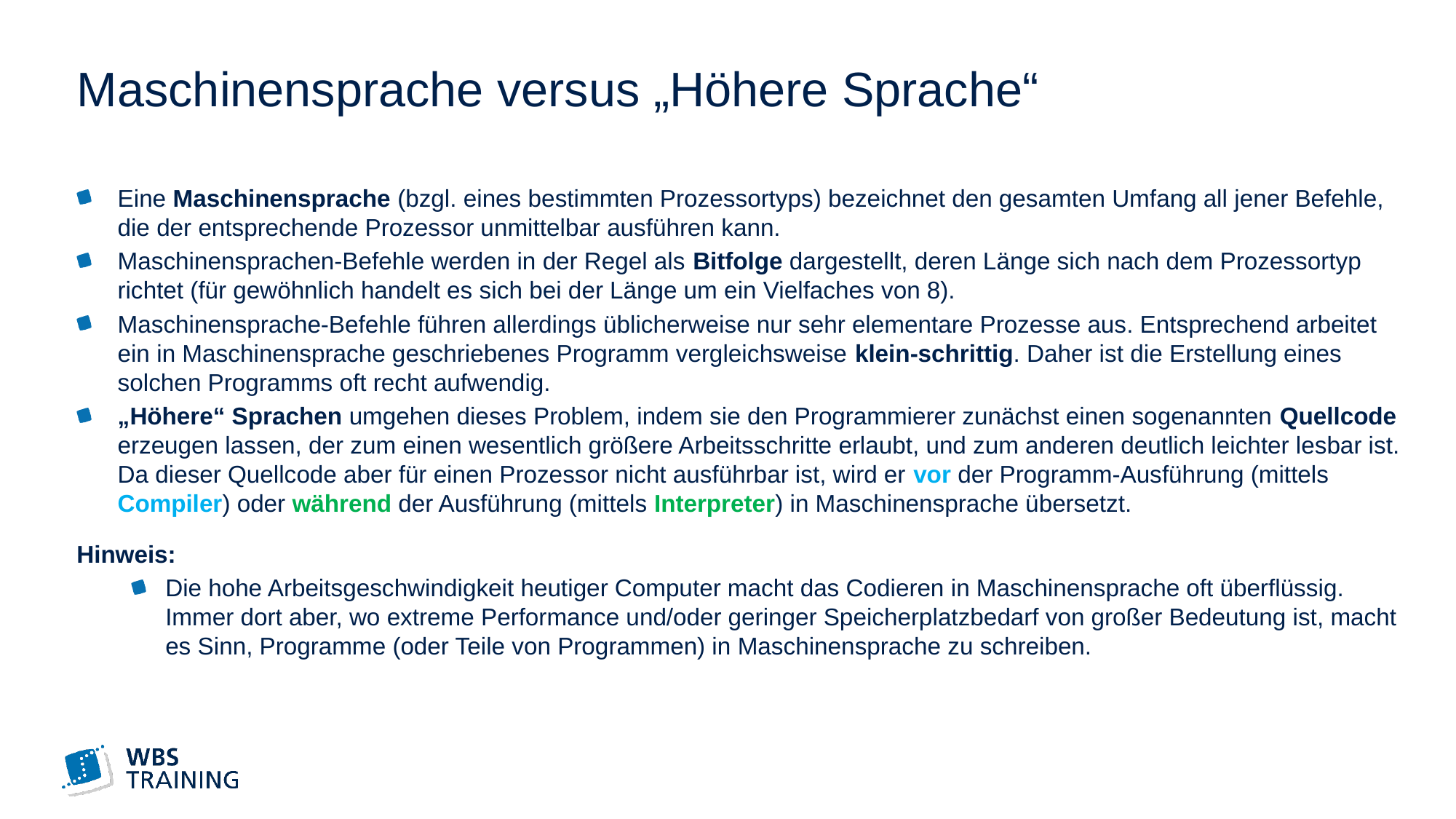

# Maschinensprache versus „Höhere Sprache“
Eine Maschinensprache (bzgl. eines bestimmten Prozessortyps) bezeichnet den gesamten Umfang all jener Befehle, die der entsprechende Prozessor unmittelbar ausführen kann.
Maschinensprachen-Befehle werden in der Regel als Bitfolge dargestellt, deren Länge sich nach dem Prozessortyp richtet (für gewöhnlich handelt es sich bei der Länge um ein Vielfaches von 8).
Maschinensprache-Befehle führen allerdings üblicherweise nur sehr elementare Prozesse aus. Entsprechend arbeitet ein in Maschinensprache geschriebenes Programm vergleichsweise klein-schrittig. Daher ist die Erstellung eines solchen Programms oft recht aufwendig.
„Höhere“ Sprachen umgehen dieses Problem, indem sie den Programmierer zunächst einen sogenannten Quellcode erzeugen lassen, der zum einen wesentlich größere Arbeitsschritte erlaubt, und zum anderen deutlich leichter lesbar ist. Da dieser Quellcode aber für einen Prozessor nicht ausführbar ist, wird er vor der Programm-Ausführung (mittels Compiler) oder während der Ausführung (mittels Interpreter) in Maschinensprache übersetzt.

Hinweis:
Die hohe Arbeitsgeschwindigkeit heutiger Computer macht das Codieren in Maschinensprache oft überflüssig. Immer dort aber, wo extreme Performance und/oder geringer Speicherplatzbedarf von großer Bedeutung ist, macht es Sinn, Programme (oder Teile von Programmen) in Maschinensprache zu schreiben.